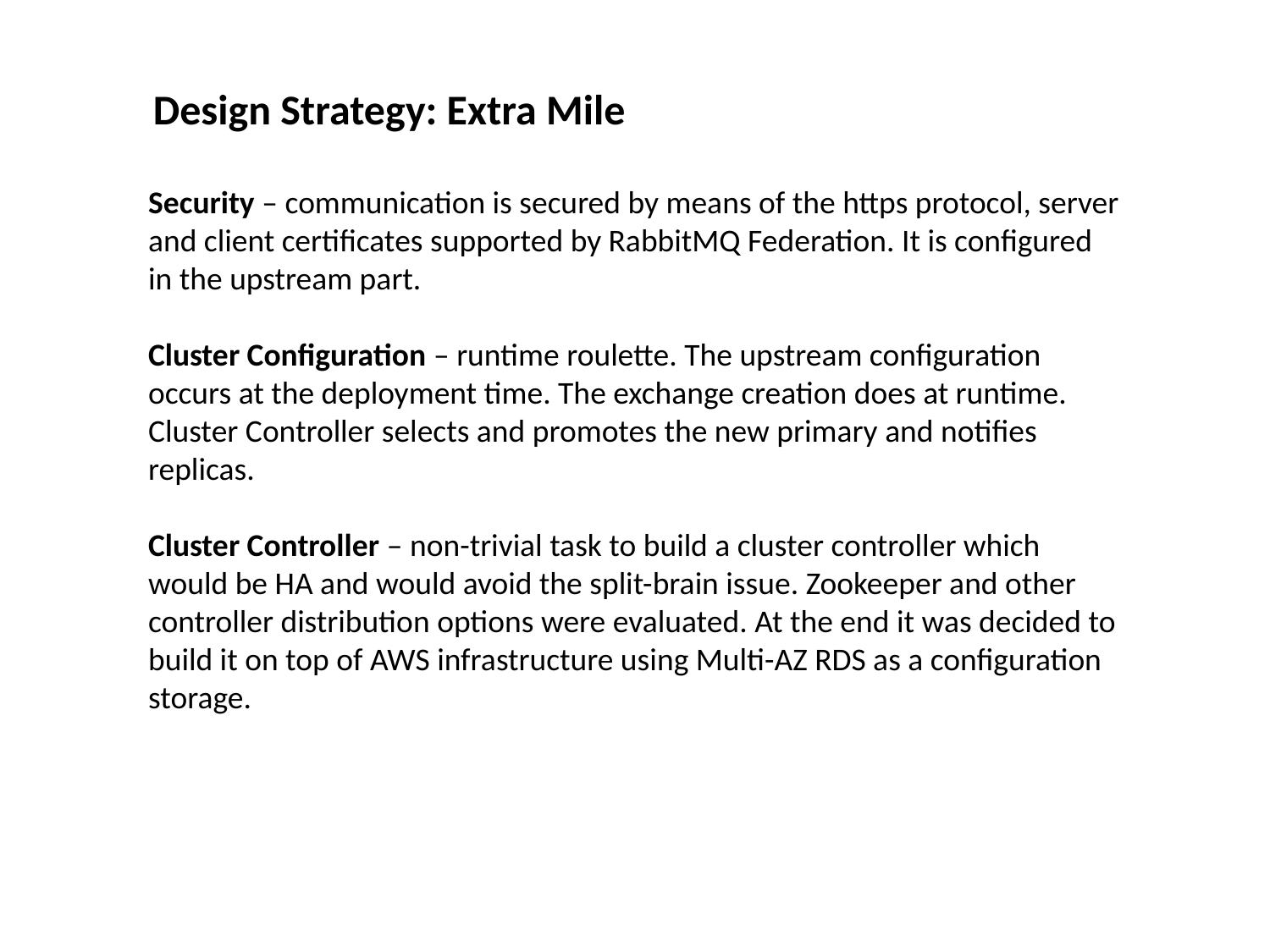

Design Strategy: Extra Mile
Security – communication is secured by means of the https protocol, server and client certificates supported by RabbitMQ Federation. It is configured in the upstream part.

Cluster Configuration – runtime roulette. The upstream configuration occurs at the deployment time. The exchange creation does at runtime. Cluster Controller selects and promotes the new primary and notifies replicas.

Cluster Controller – non-trivial task to build a cluster controller which would be HA and would avoid the split-brain issue. Zookeeper and other controller distribution options were evaluated. At the end it was decided to build it on top of AWS infrastructure using Multi-AZ RDS as a configuration storage.